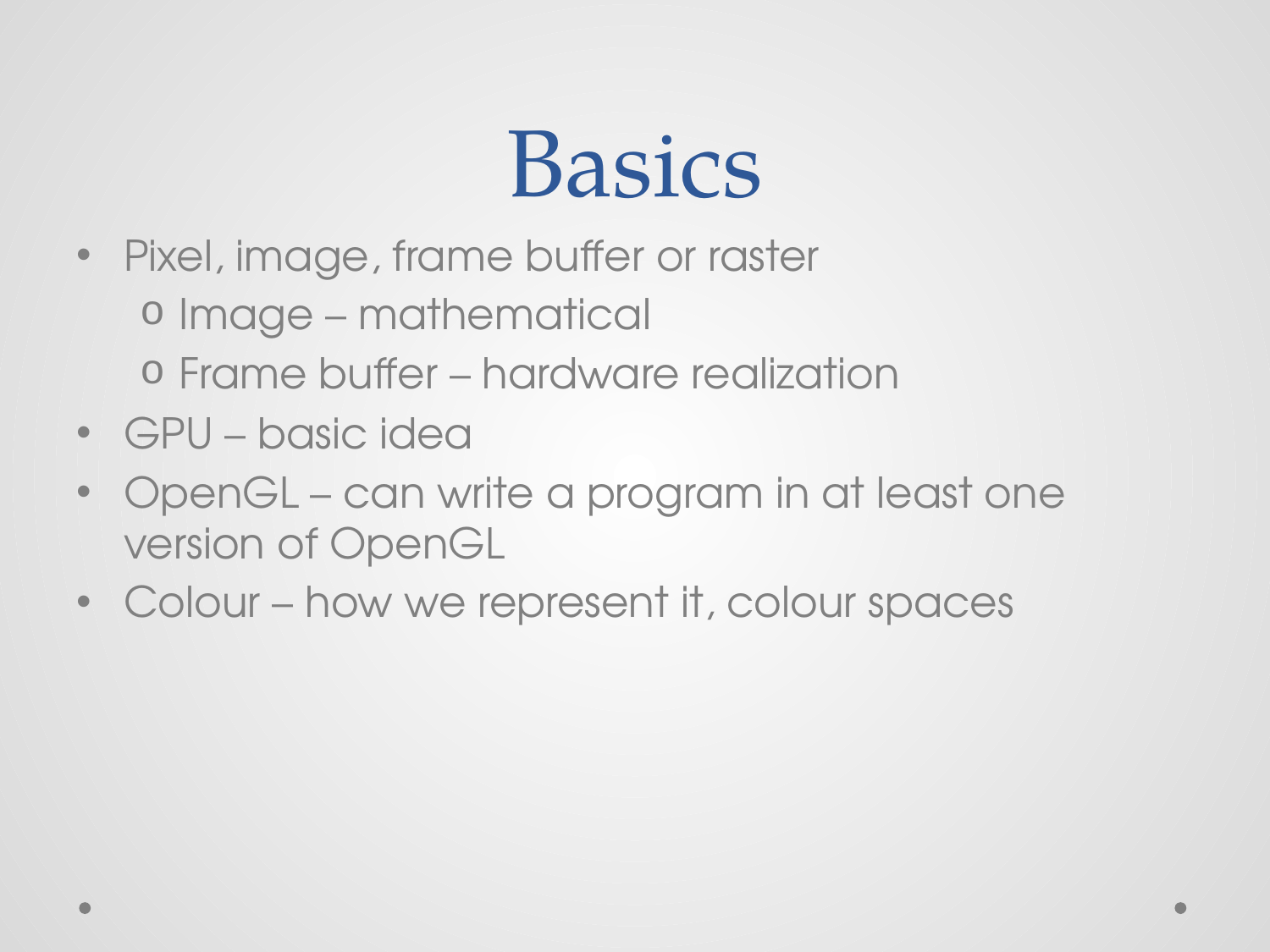

# Basics
Pixel, image, frame buffer or raster
Image – mathematical
Frame buffer – hardware realization
GPU – basic idea
OpenGL – can write a program in at least one version of OpenGL
Colour – how we represent it, colour spaces